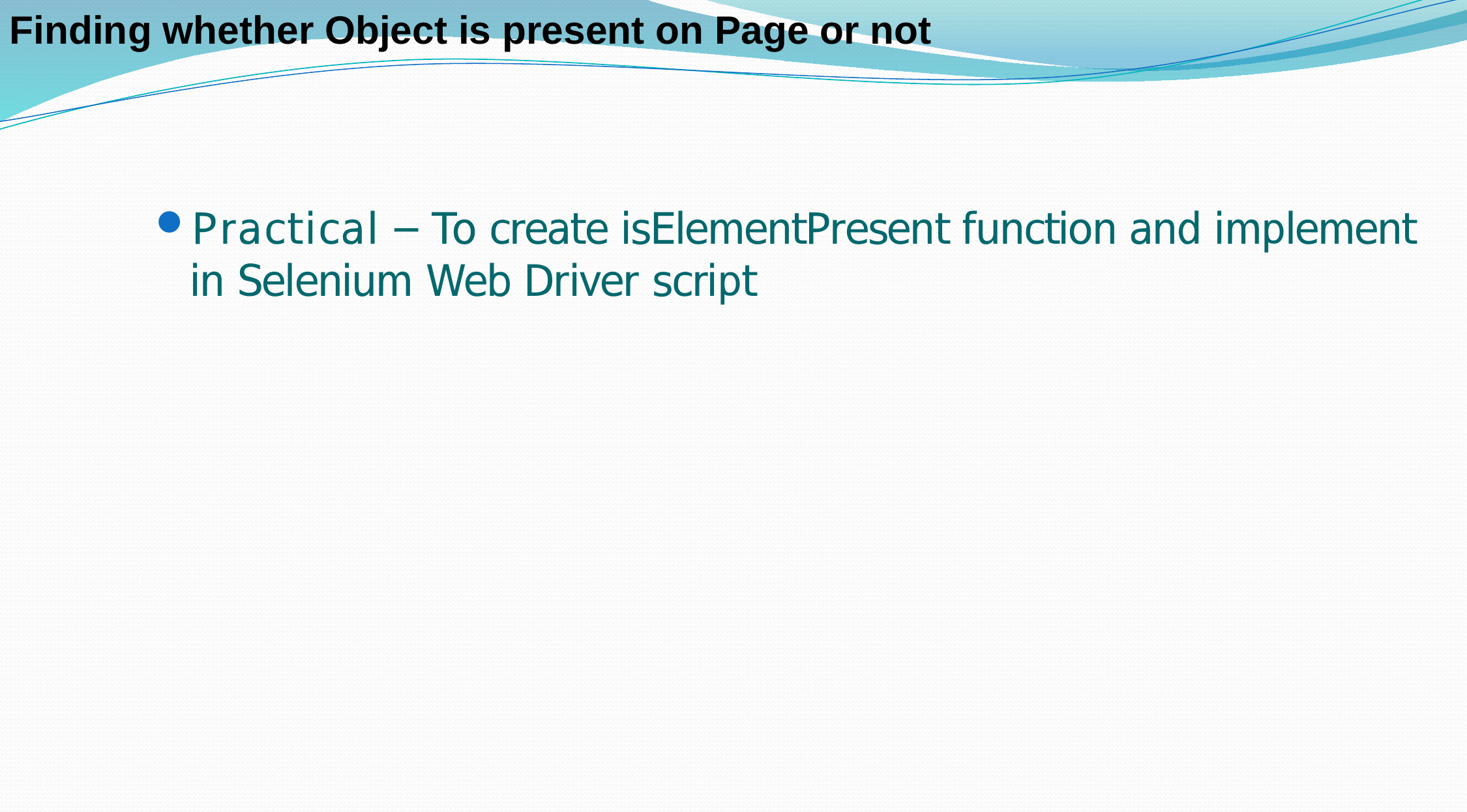

Finding whether Object is present on Page or not

Practical – To create isElementPresent function and implement in Selenium Web Driver script